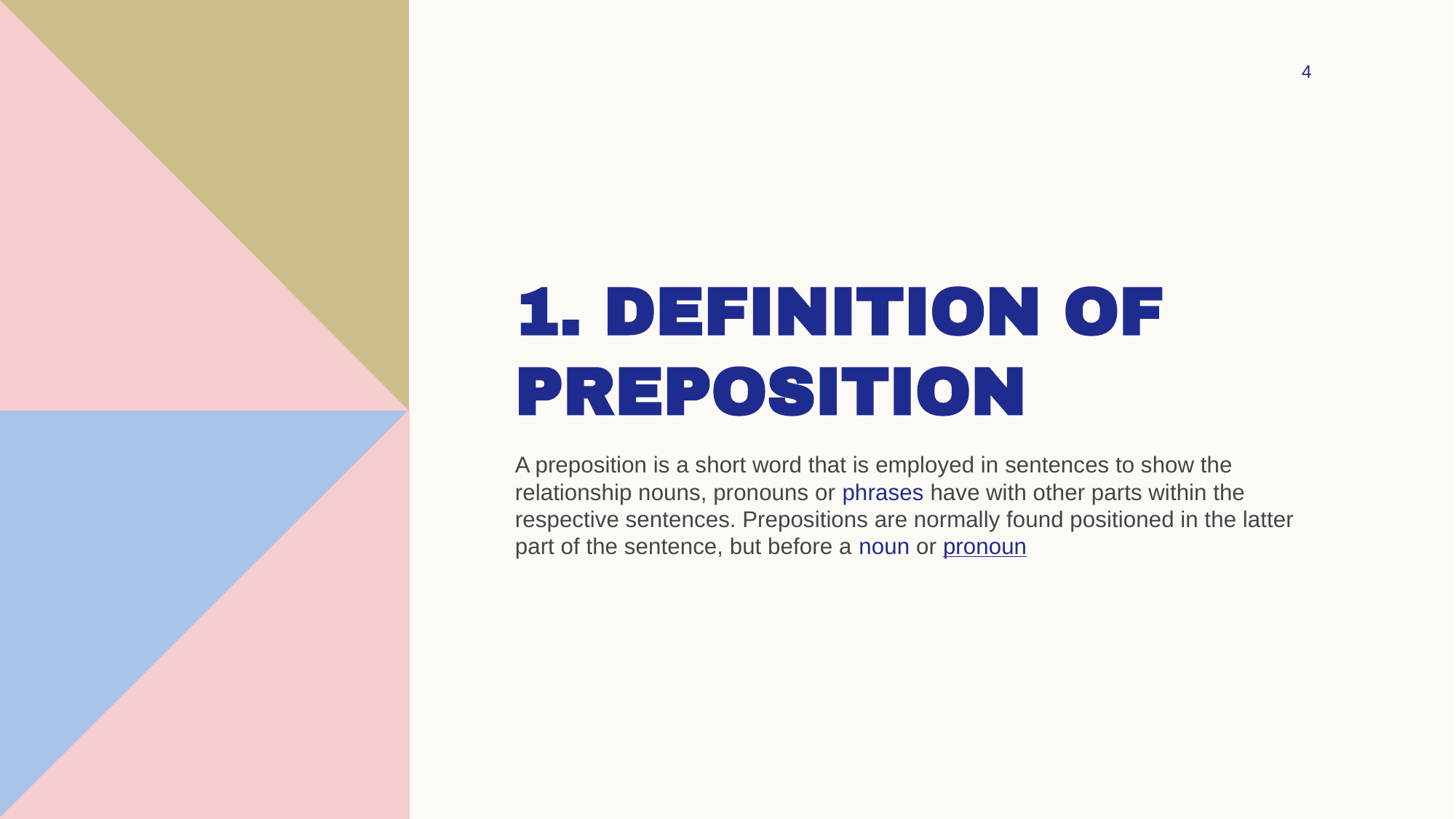

4
# 1. Definition of Preposition
A preposition is a short word that is employed in sentences to show the relationship nouns, pronouns or phrases have with other parts within the respective sentences. Prepositions are normally found positioned in the latter part of the sentence, but before a noun or pronoun